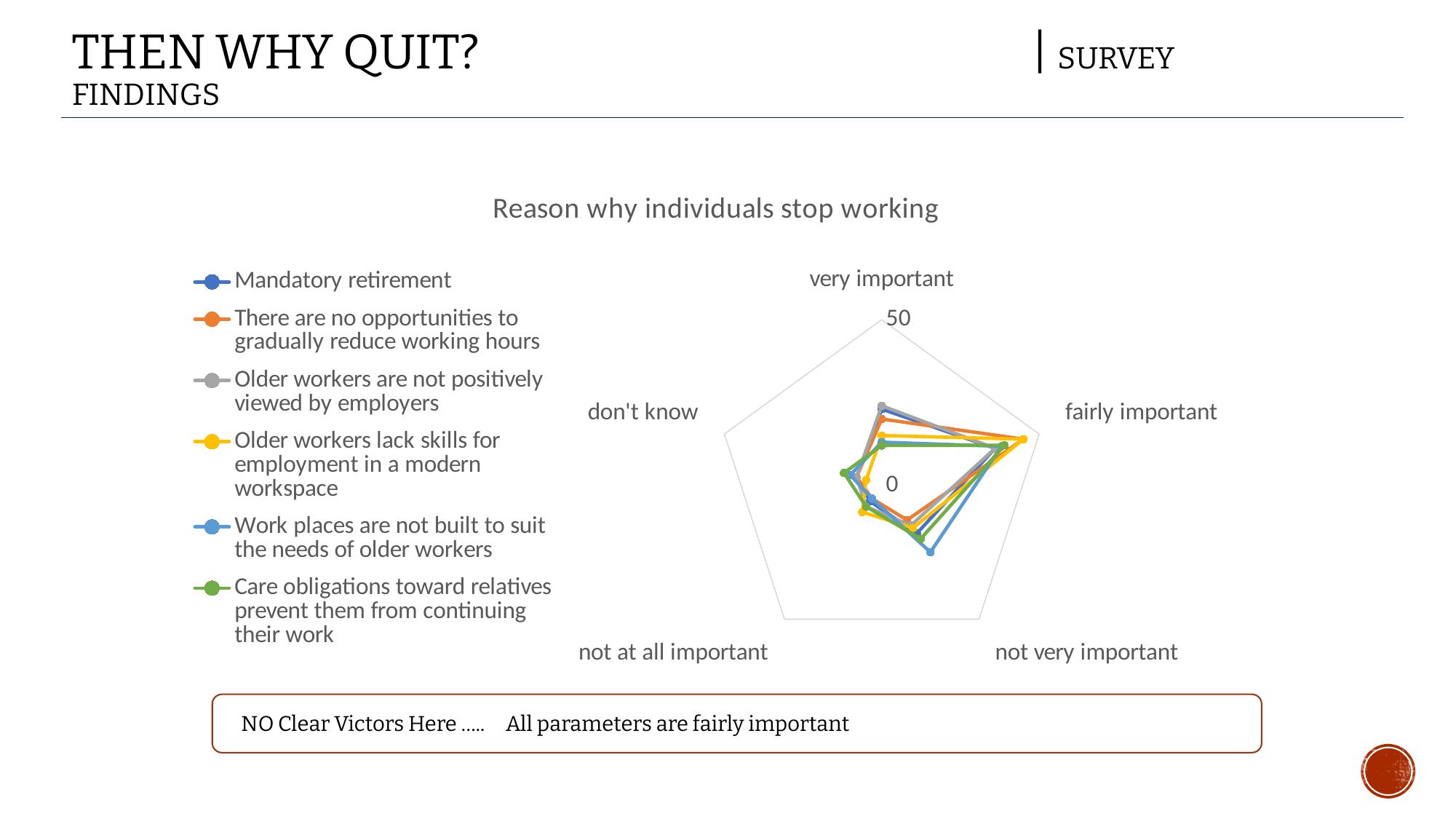

# Then Why Quit?					         | Survey Findings

### Chart: Reason why individuals stop working

| Category | Mandatory retirement | There are no opportunities to gradually reduce working hours | Older workers are not positively viewed by employers | Older workers lack skills for employment in a modern workspace | Work places are not built to suit the needs of older workers | Care obligations toward relatives prevent them from continuing their work |
|---|---|---|---|---|---|---|
| very important | 23.0 | 20.0 | 24.0 | 15.0 | 13.0 | 12.0 |
| fairly important | 36.0 | 45.0 | 36.0 | 45.0 | 38.0 | 39.0 |
| not very important | 18.0 | 13.0 | 15.0 | 16.0 | 25.0 | 20.0 |
| not at all important | 6.0 | 5.0 | 8.0 | 10.0 | 5.0 | 8.0 |
| don't know | 8.0 | 8.0 | 8.0 | 5.0 | 10.0 | 12.0 |
NO Clear Victors Here …..     All parameters are fairly important